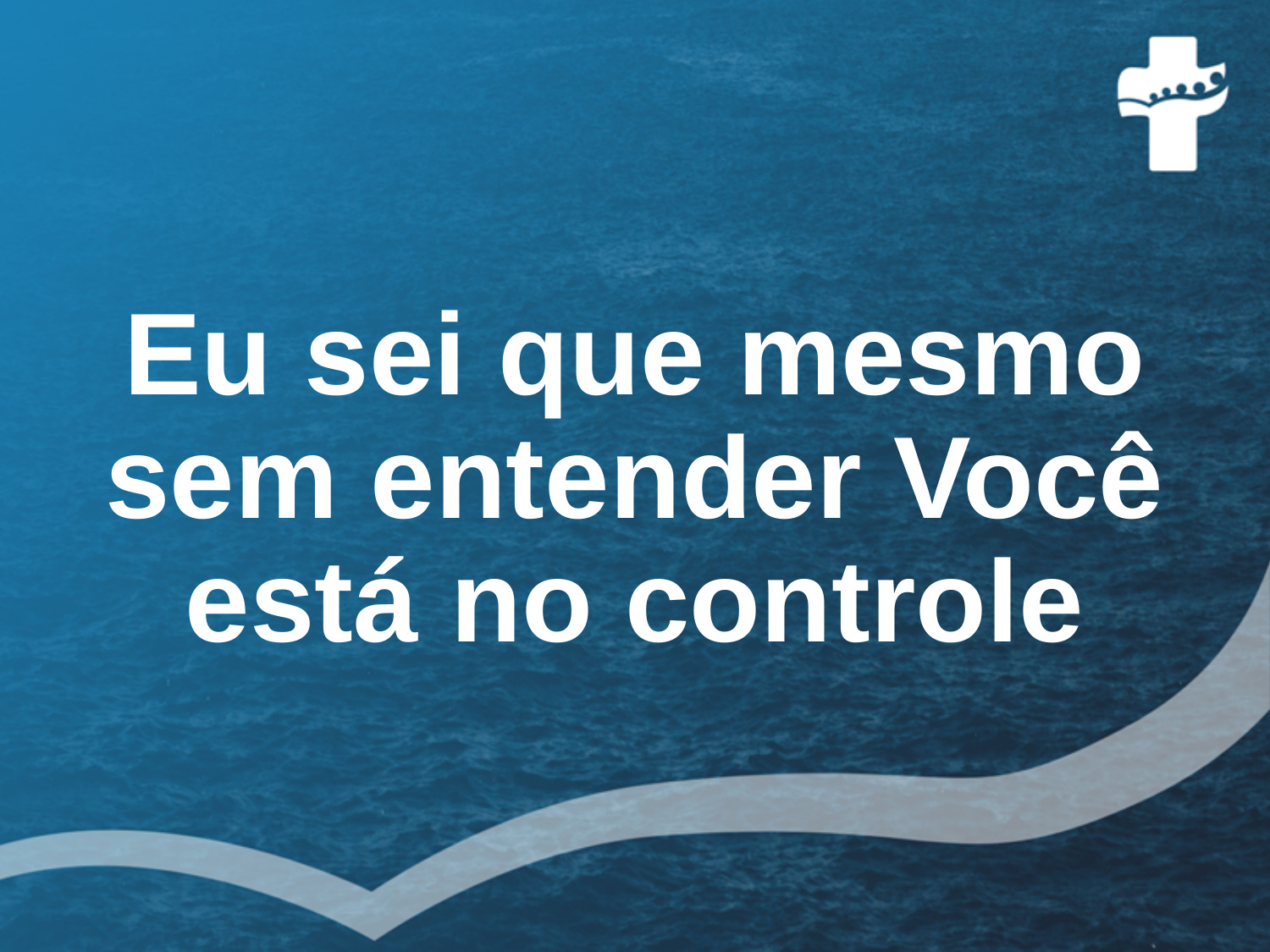

Eu sei que mesmo sem entender Você está no controle